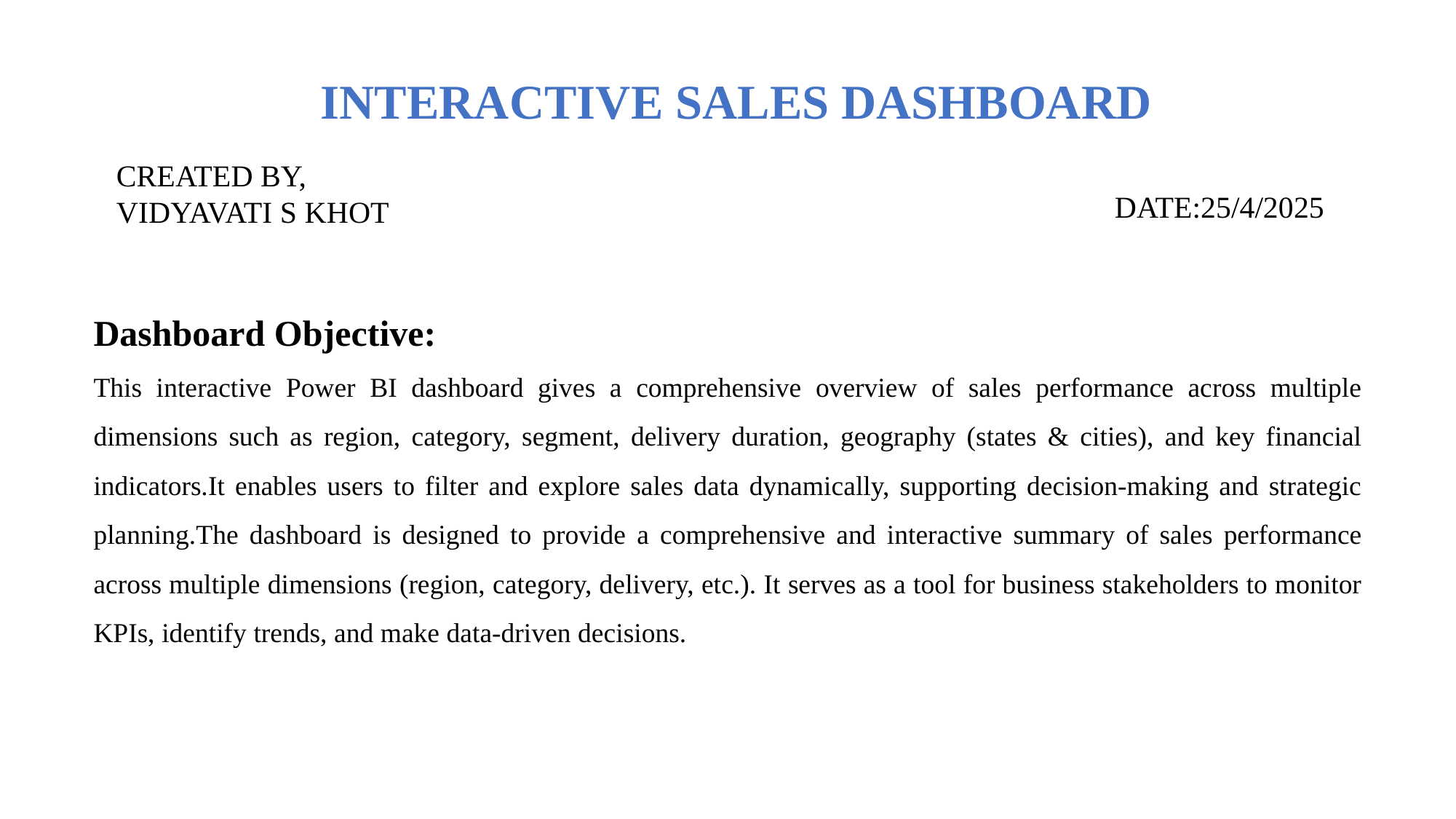

INTERACTIVE SALES DASHBOARD
CREATED BY,
VIDYAVATI S KHOT
DATE:25/4/2025
Dashboard Objective:
This interactive Power BI dashboard gives a comprehensive overview of sales performance across multiple dimensions such as region, category, segment, delivery duration, geography (states & cities), and key financial indicators.It enables users to filter and explore sales data dynamically, supporting decision-making and strategic planning.The dashboard is designed to provide a comprehensive and interactive summary of sales performance across multiple dimensions (region, category, delivery, etc.). It serves as a tool for business stakeholders to monitor KPIs, identify trends, and make data-driven decisions.